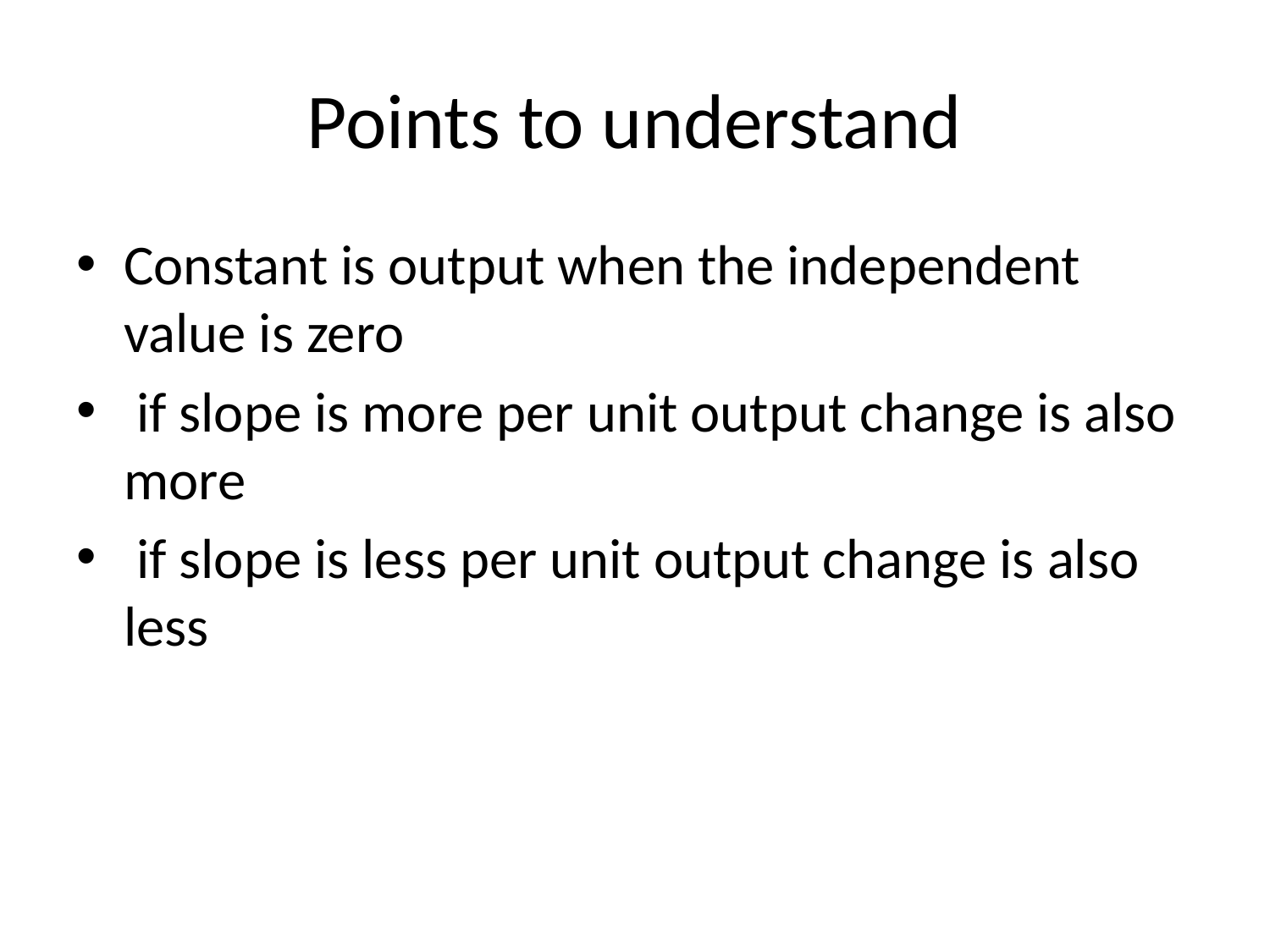

# Points to understand
Constant is output when the independent value is zero
 if slope is more per unit output change is also more
 if slope is less per unit output change is also less